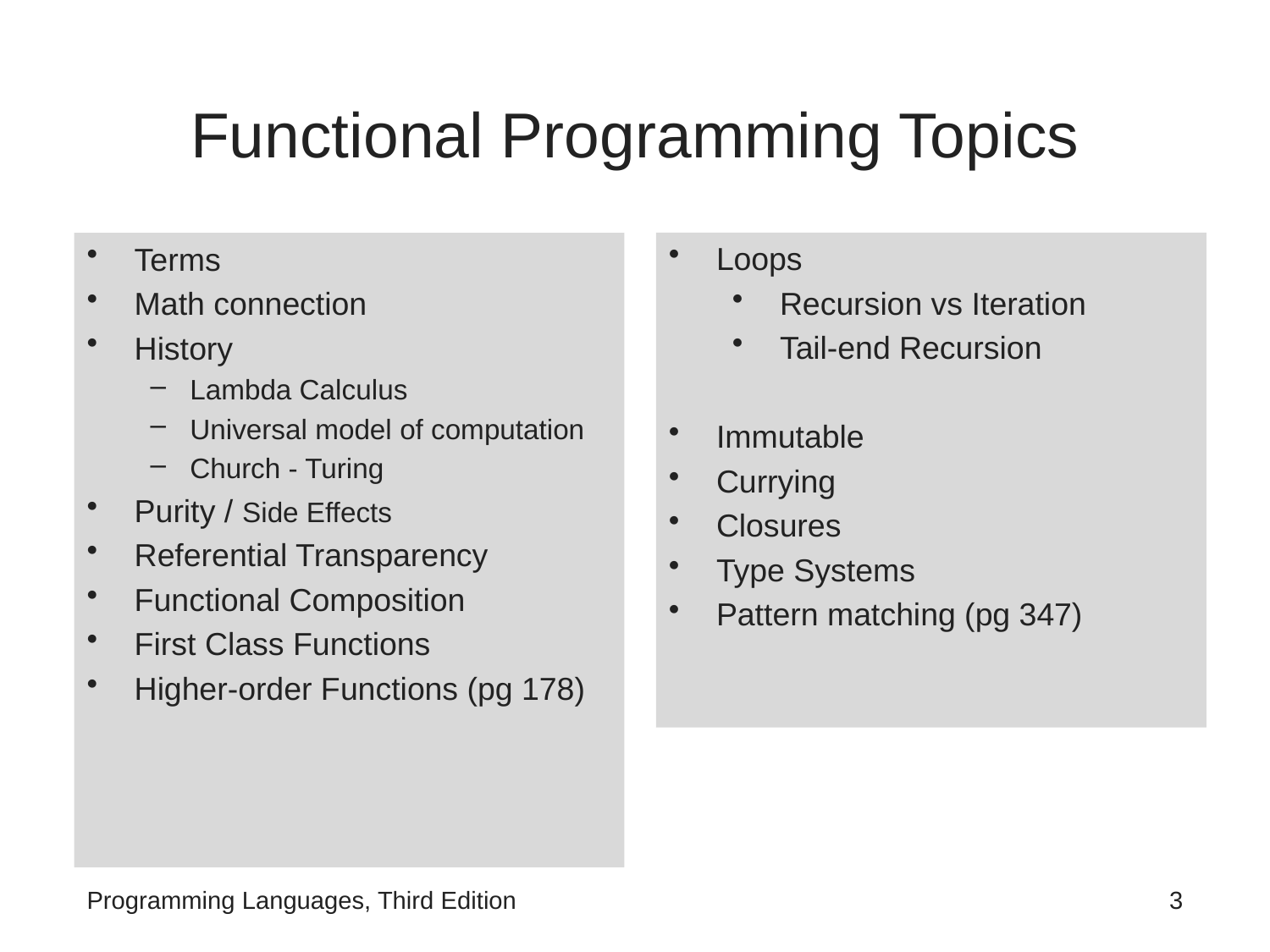

# Functional Programming Topics
Terms
Math connection
History
Lambda Calculus
Universal model of computation
Church - Turing
Purity / Side Effects
Referential Transparency
Functional Composition
First Class Functions
Higher-order Functions (pg 178)

Loops
Recursion vs Iteration
Tail-end Recursion

Immutable
Currying
Closures
Type Systems
Pattern matching (pg 347)

Programming Languages, Third Edition
3